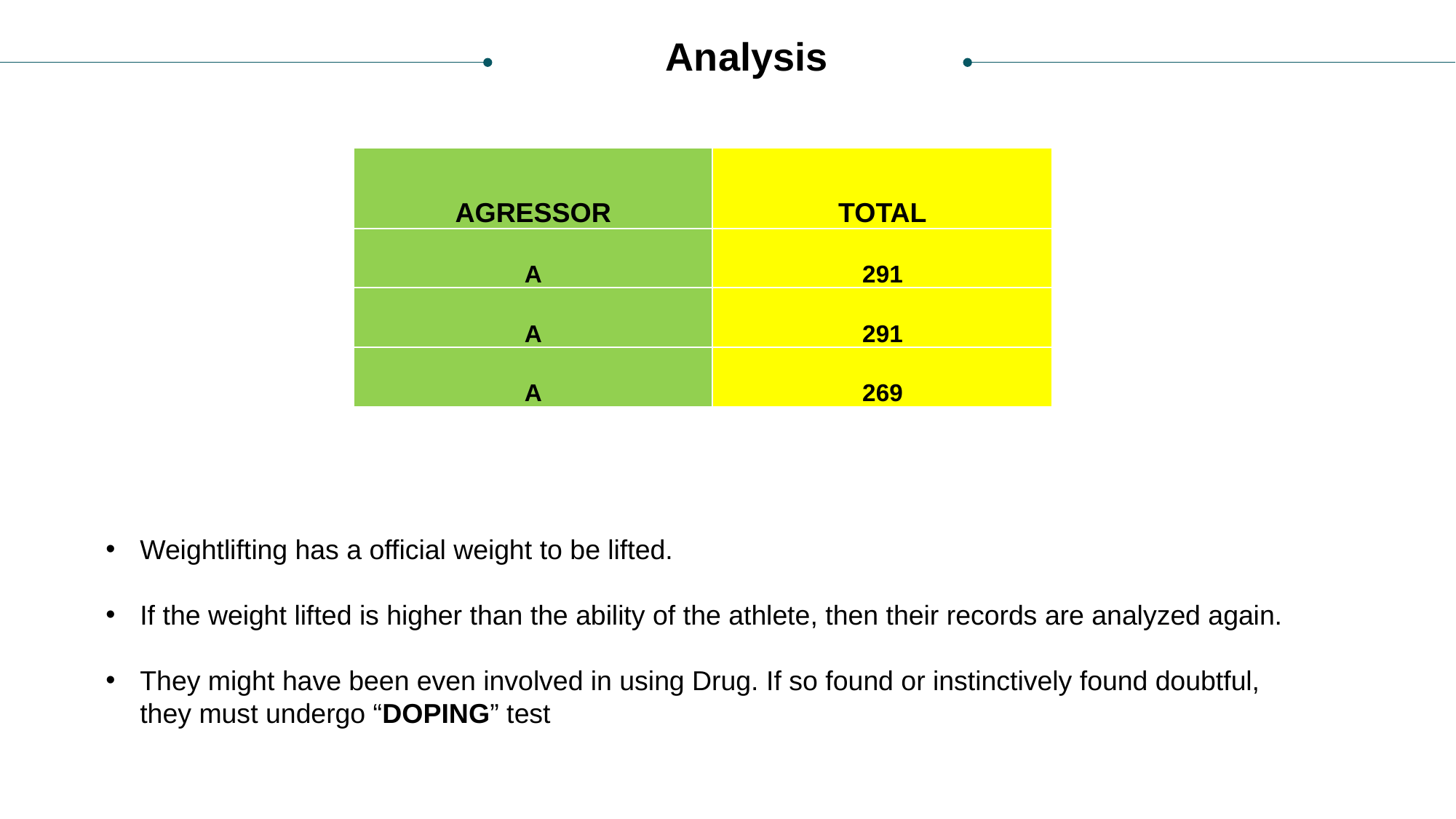

Analysis
| AGRESSOR | TOTAL |
| --- | --- |
| A | 291 |
| A | 291 |
| A | 269 |

Weightlifting has a official weight to be lifted.

If the weight lifted is higher than the ability of the athlete, then their records are analyzed again.

They might have been even involved in using Drug. If so found or instinctively found doubtful, they must undergo “DOPING” test